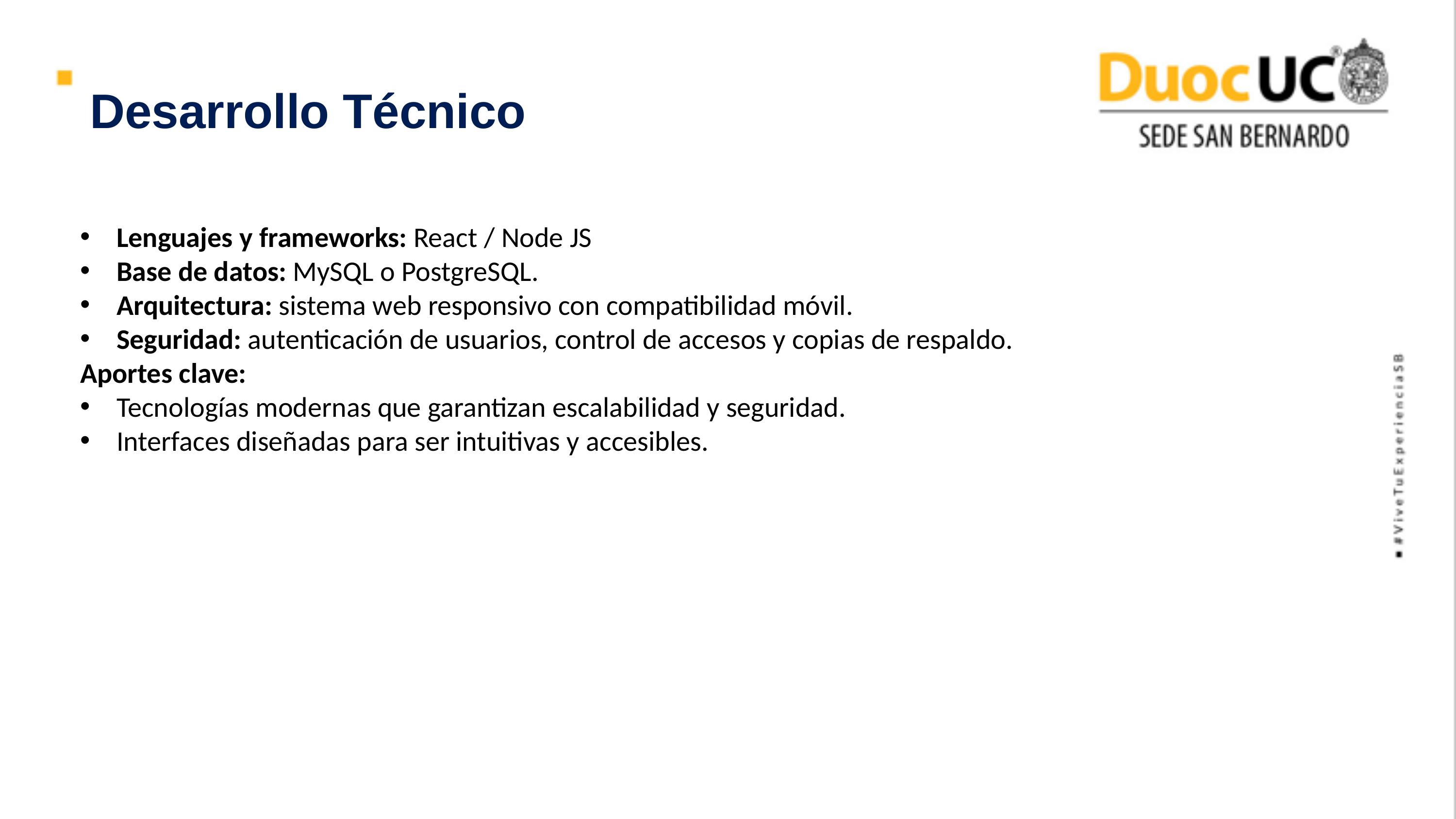

Desarrollo Técnico
Lenguajes y frameworks: React / Node JS
Base de datos: MySQL o PostgreSQL.
Arquitectura: sistema web responsivo con compatibilidad móvil.
Seguridad: autenticación de usuarios, control de accesos y copias de respaldo.
Aportes clave:
Tecnologías modernas que garantizan escalabilidad y seguridad.
Interfaces diseñadas para ser intuitivas y accesibles.